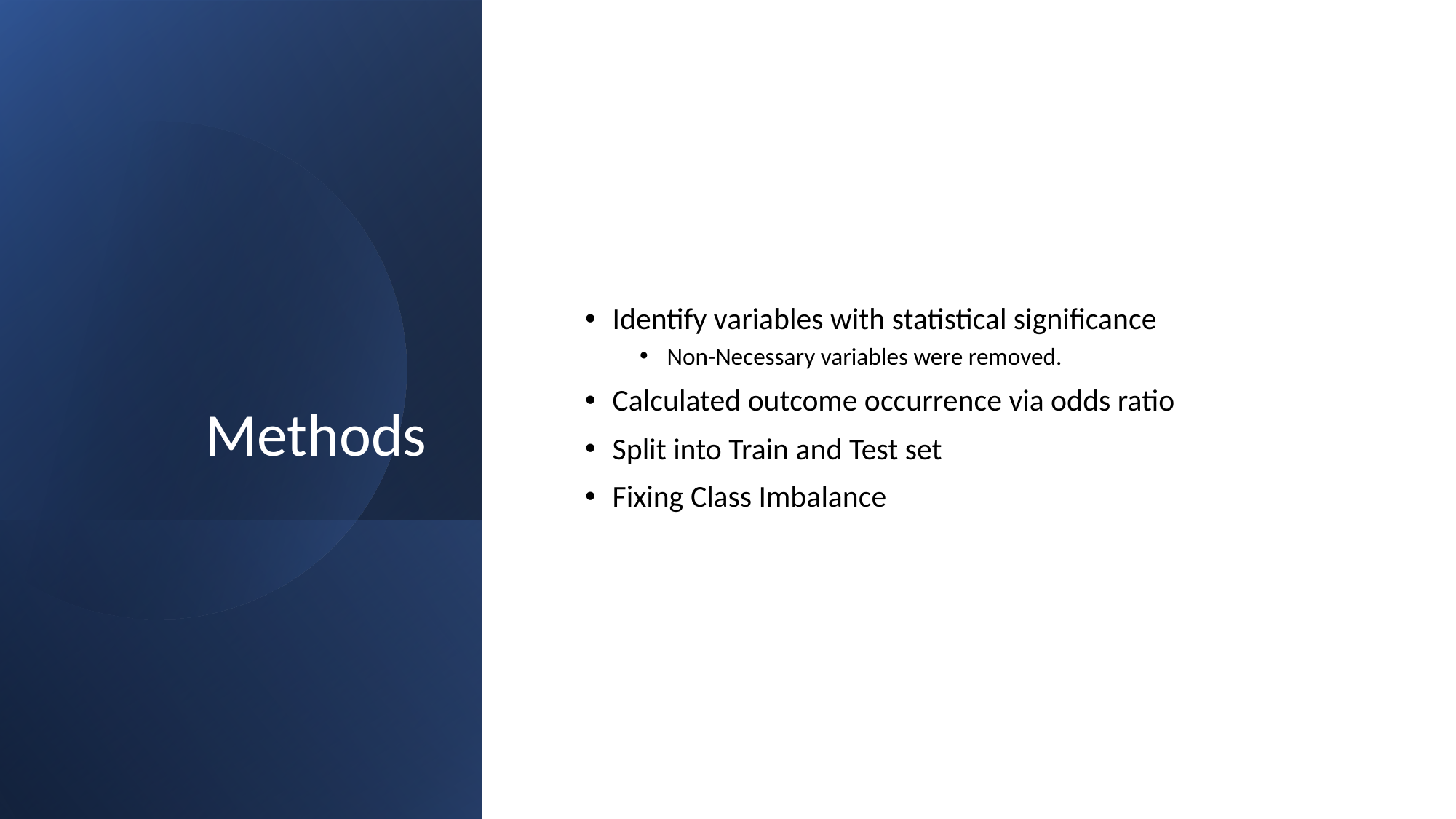

# Methods
Identify variables with statistical significance
Non-Necessary variables were removed.
Calculated outcome occurrence via odds ratio
Split into Train and Test set
Fixing Class Imbalance